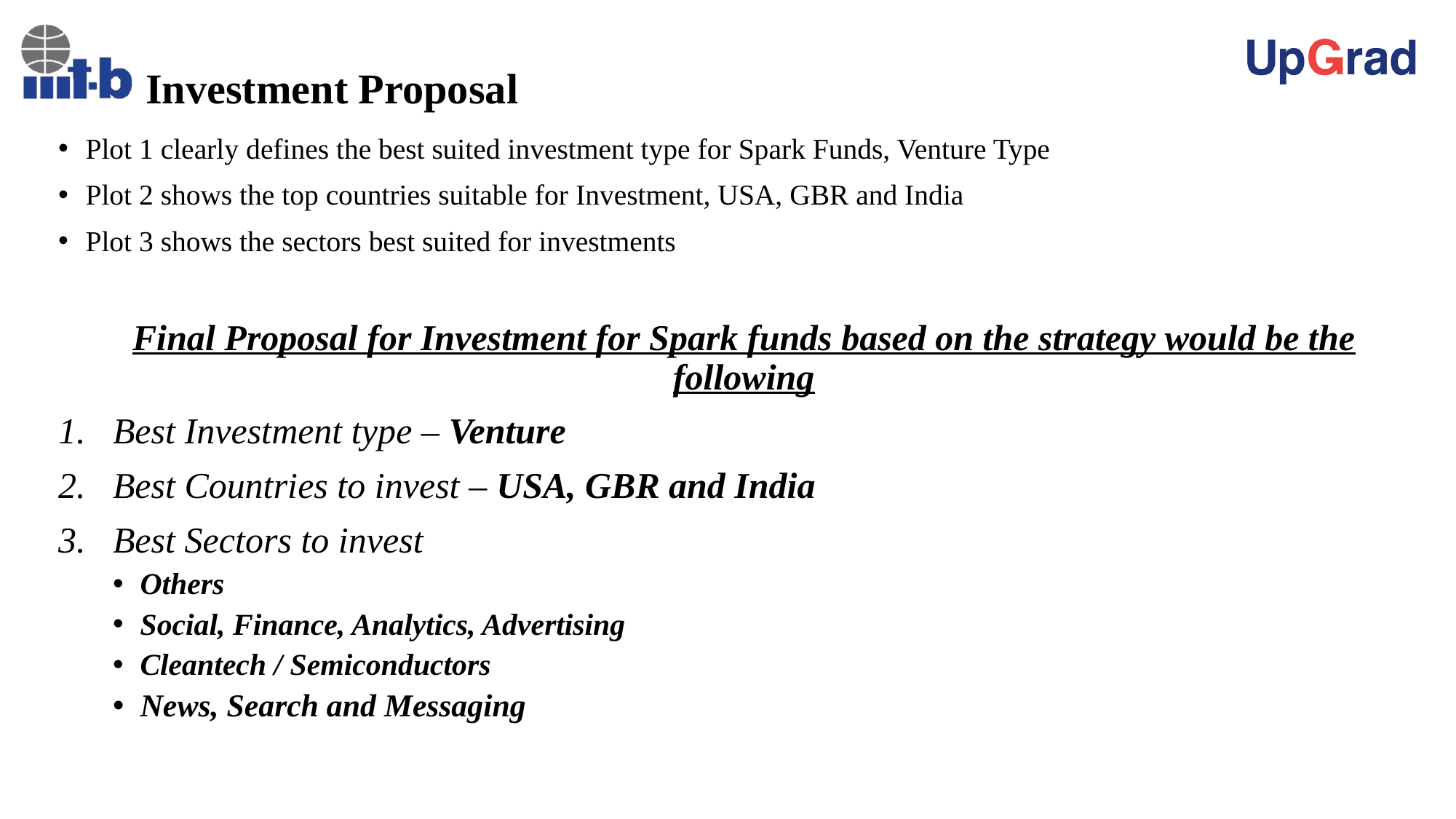

# Investment Proposal
Plot 1 clearly defines the best suited investment type for Spark Funds, Venture Type
Plot 2 shows the top countries suitable for Investment, USA, GBR and India
Plot 3 shows the sectors best suited for investments

Final Proposal for Investment for Spark funds based on the strategy would be the following
Best Investment type – Venture
Best Countries to invest – USA, GBR and India
Best Sectors to invest
Others
Social, Finance, Analytics, Advertising
Cleantech / Semiconductors
News, Search and Messaging